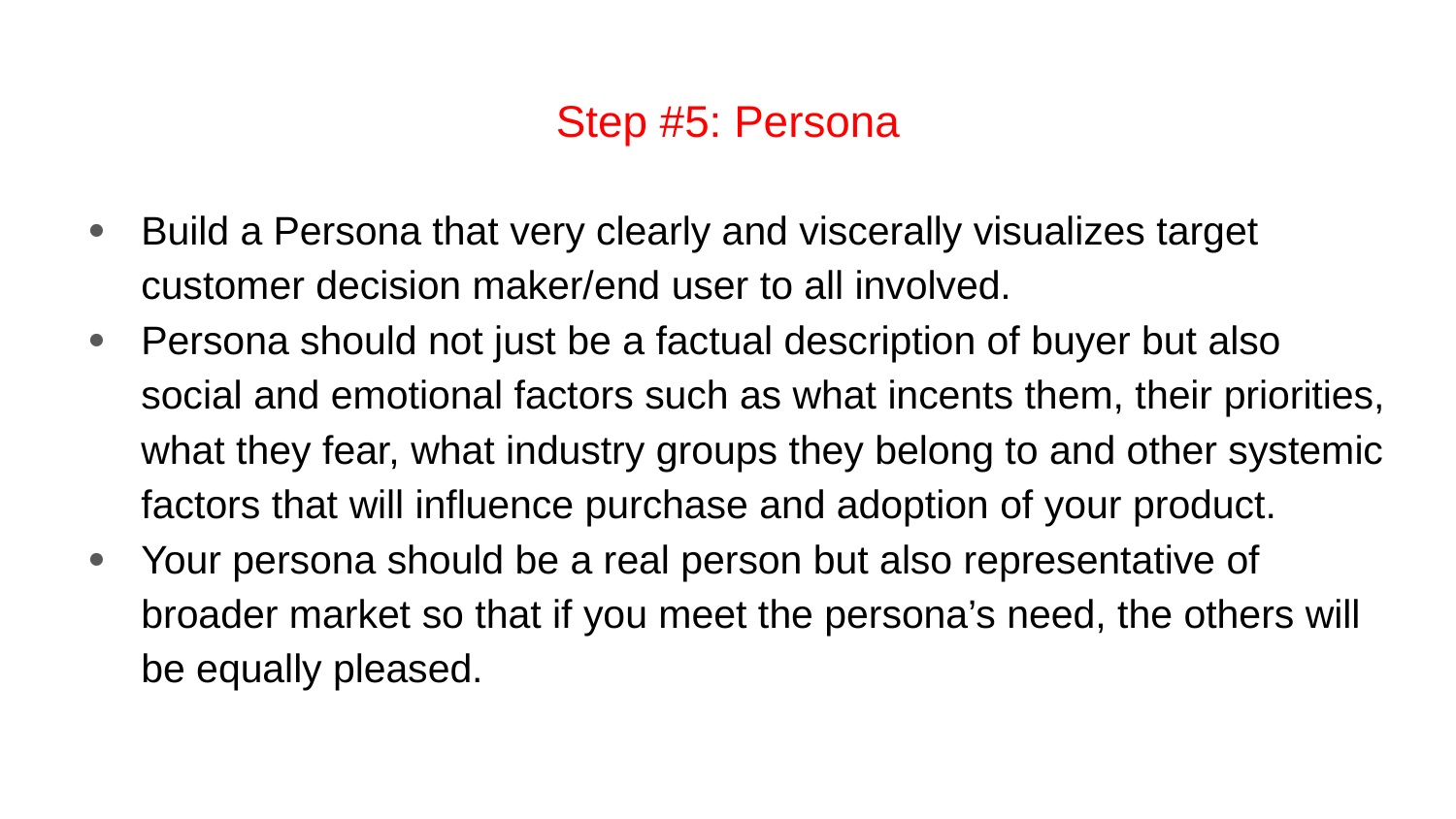

# Step #5: Persona

Build a Persona that very clearly and viscerally visualizes target customer decision maker/end user to all involved.
Persona should not just be a factual description of buyer but also social and emotional factors such as what incents them, their priorities, what they fear, what industry groups they belong to and other systemic factors that will influence purchase and adoption of your product.
Your persona should be a real person but also representative of broader market so that if you meet the persona’s need, the others will be equally pleased.